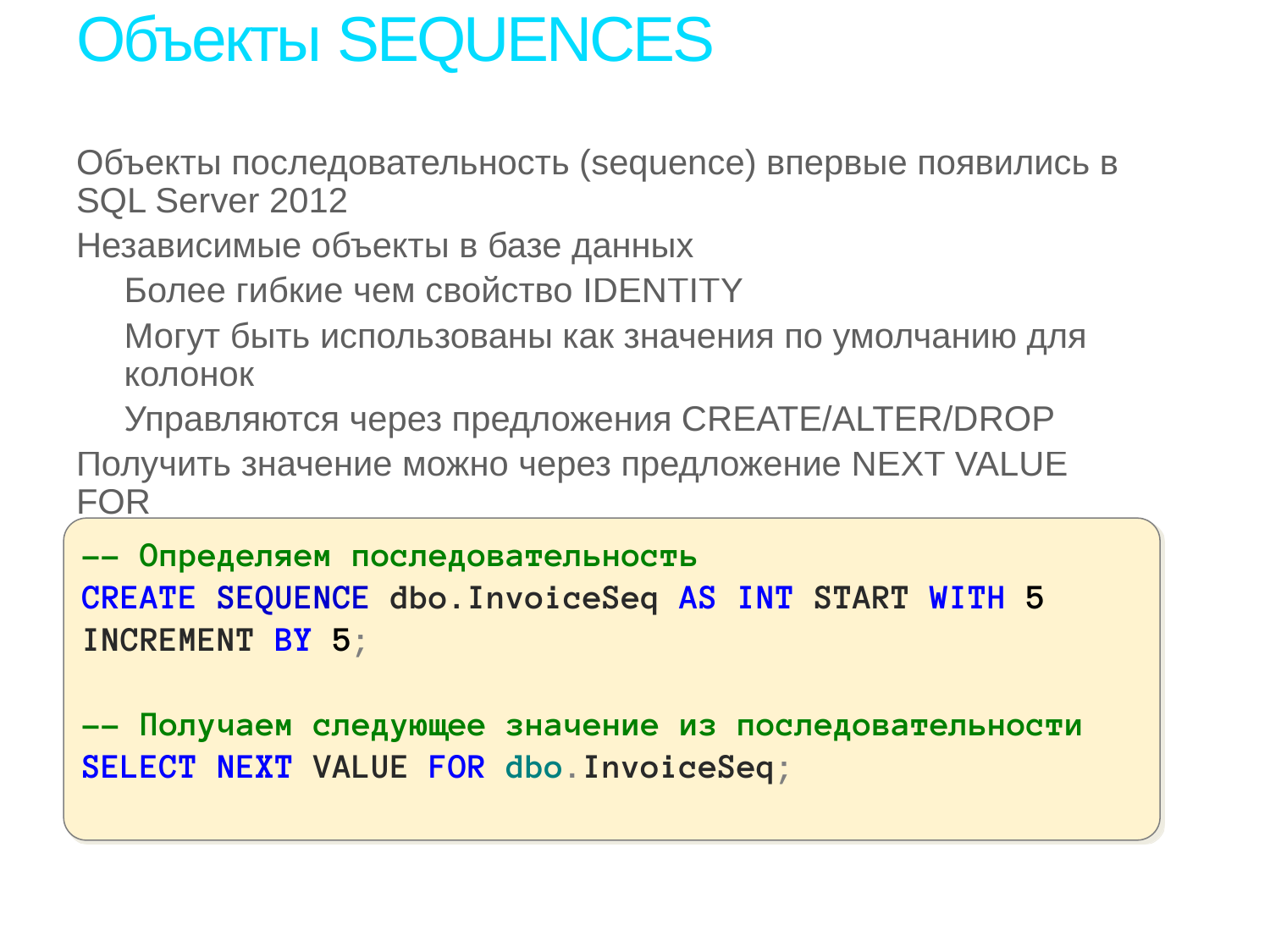

# Объекты SEQUENCES
Объекты последовательность (sequence) впервые появились в SQL Server 2012
Независимые объекты в базе данных
Более гибкие чем свойство IDENTITY
Могут быть использованы как значения по умолчанию для колонок
Управляются через предложения CREATE/ALTER/DROP
Получить значение можно через предложение NEXT VALUE FOR
-- Определяем последовательность
CREATE SEQUENCE dbo.InvoiceSeq AS INT START WITH 5 INCREMENT BY 5;

-- Получаем следующее значение из последовательности
SELECT NEXT VALUE FOR dbo.InvoiceSeq;